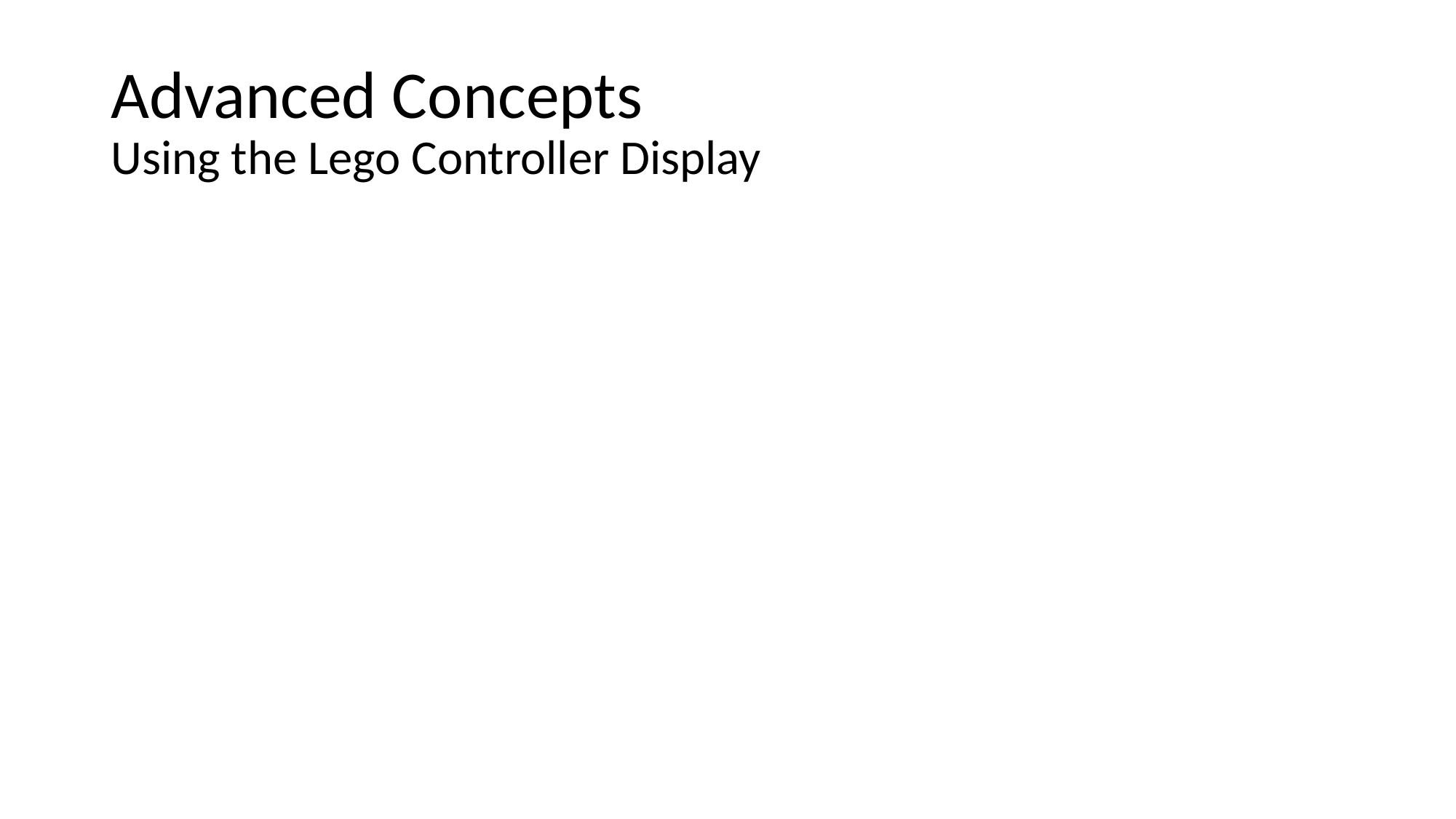

# Advanced Concepts Using the Lego Controller Display